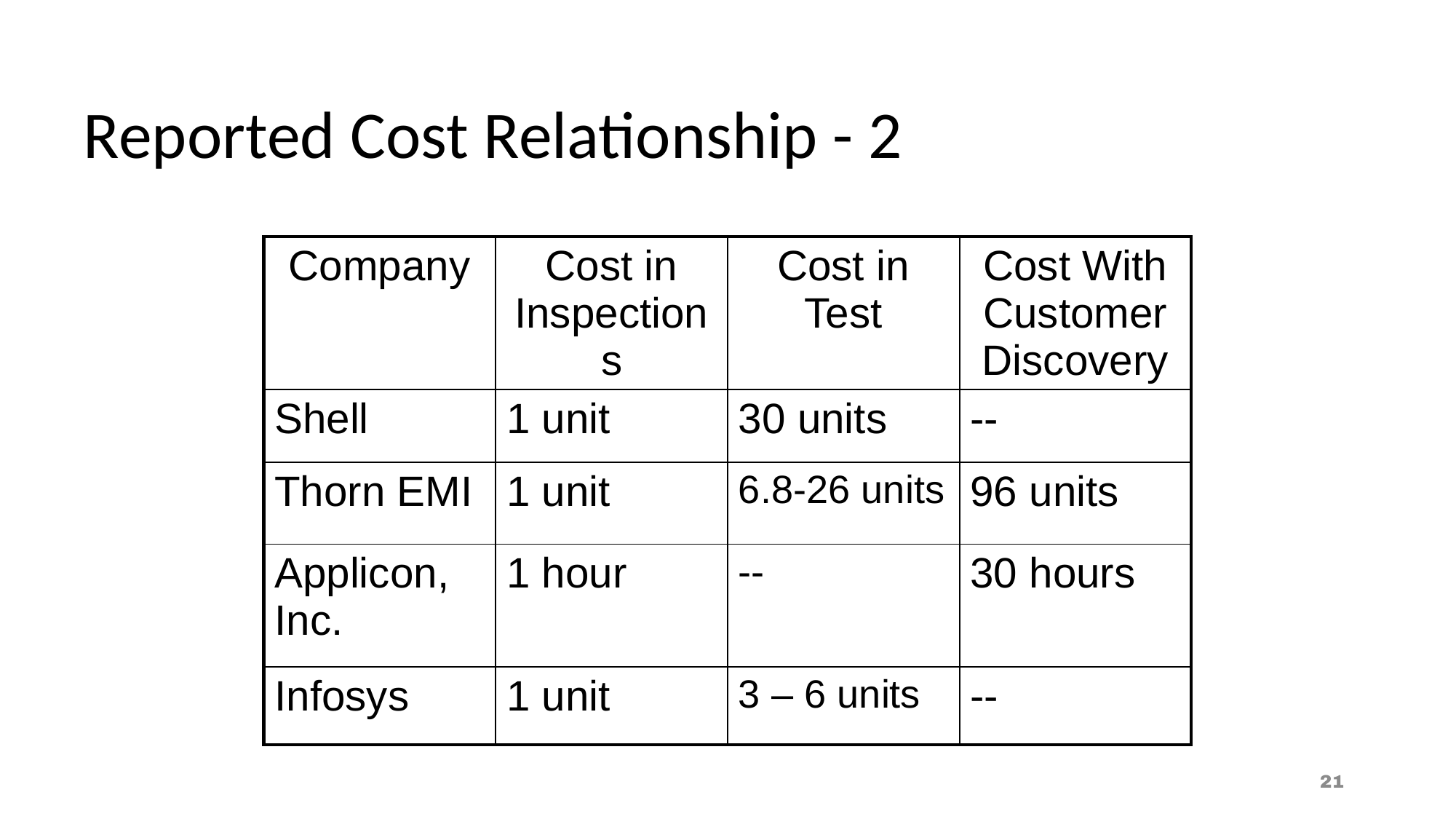

# Reported Cost Relationship - 2
| Company | Cost in Inspections | Cost in Test | Cost With Customer Discovery |
| --- | --- | --- | --- |
| Shell | 1 unit | 30 units | -- |
| Thorn EMI | 1 unit | 6.8-26 units | 96 units |
| Applicon, Inc. | 1 hour | -- | 30 hours |
| Infosys | 1 unit | 3 – 6 units | -- |
21